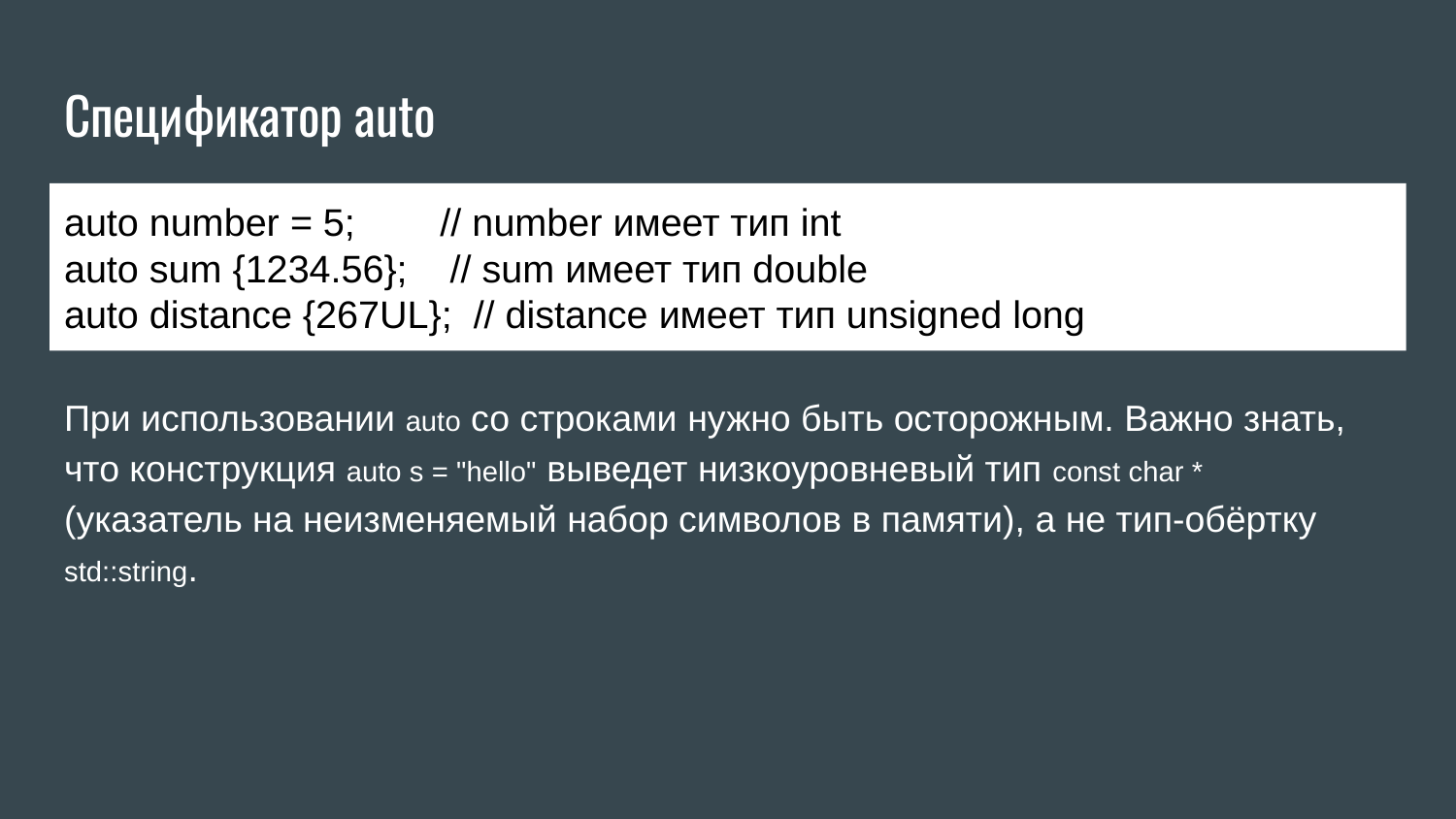

# Спецификатор auto
auto number = 5;        // number имеет тип int
auto sum {1234.56};    // sum имеет тип double
auto distance {267UL};  // distance имеет тип unsigned long
При использовании auto со строками нужно быть осторожным. Важно знать, что конструкция auto s = "hello" выведет низкоуровневый тип const char * (указатель на неизменяемый набор символов в памяти), а не тип-обёртку std::string.